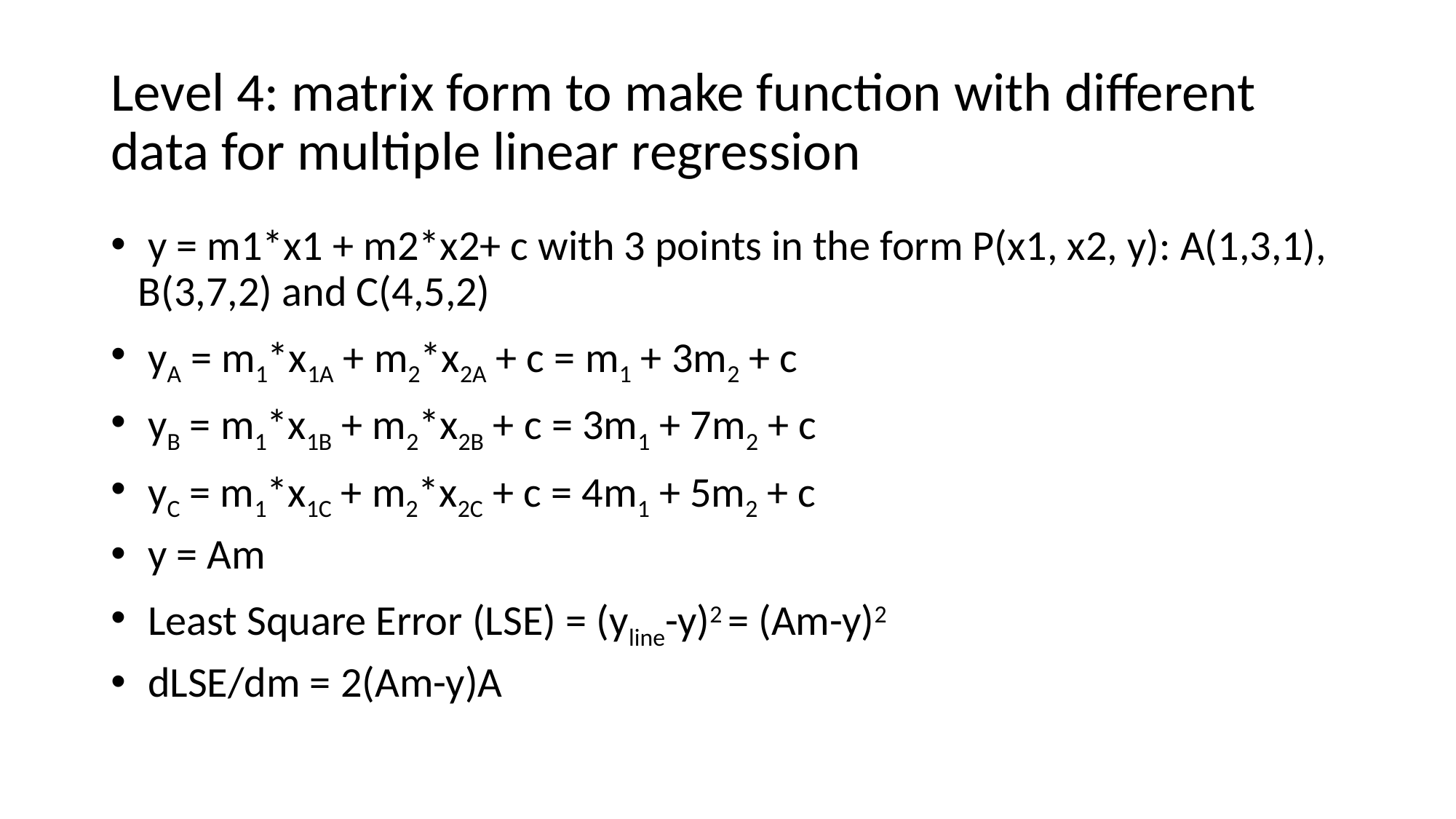

# Level 4: matrix form to make function with different data for multiple linear regression
 y = m1*x1 + m2*x2+ c with 3 points in the form P(x1, x2, y): A(1,3,1), B(3,7,2) and C(4,5,2)
 yA = m1*x1A + m2*x2A + c = m1 + 3m2 + c
 yB = m1*x1B + m2*x2B + c = 3m1 + 7m2 + c
 yC = m1*x1C + m2*x2C + c = 4m1 + 5m2 + c
 y = Am
 Least Square Error (LSE) = (yline-y)2 = (Am-y)2
 dLSE/dm = 2(Am-y)A